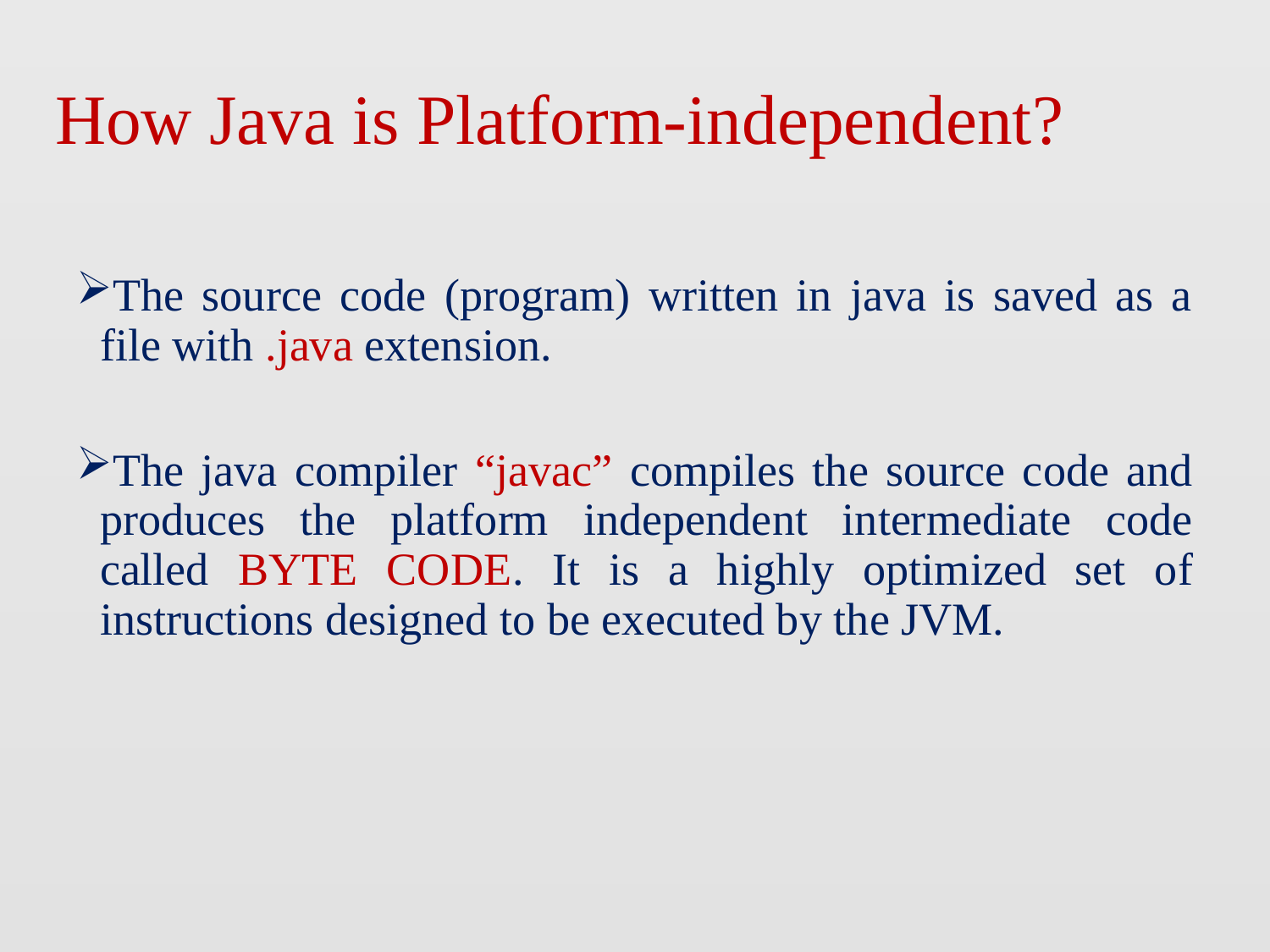

# How Java is Platform-independent?

The source code (program) written in java is saved as a file with .java extension.

The java compiler “javac” compiles the source code and produces the platform independent intermediate code called BYTE CODE. It is a highly optimized set of instructions designed to be executed by the JVM.